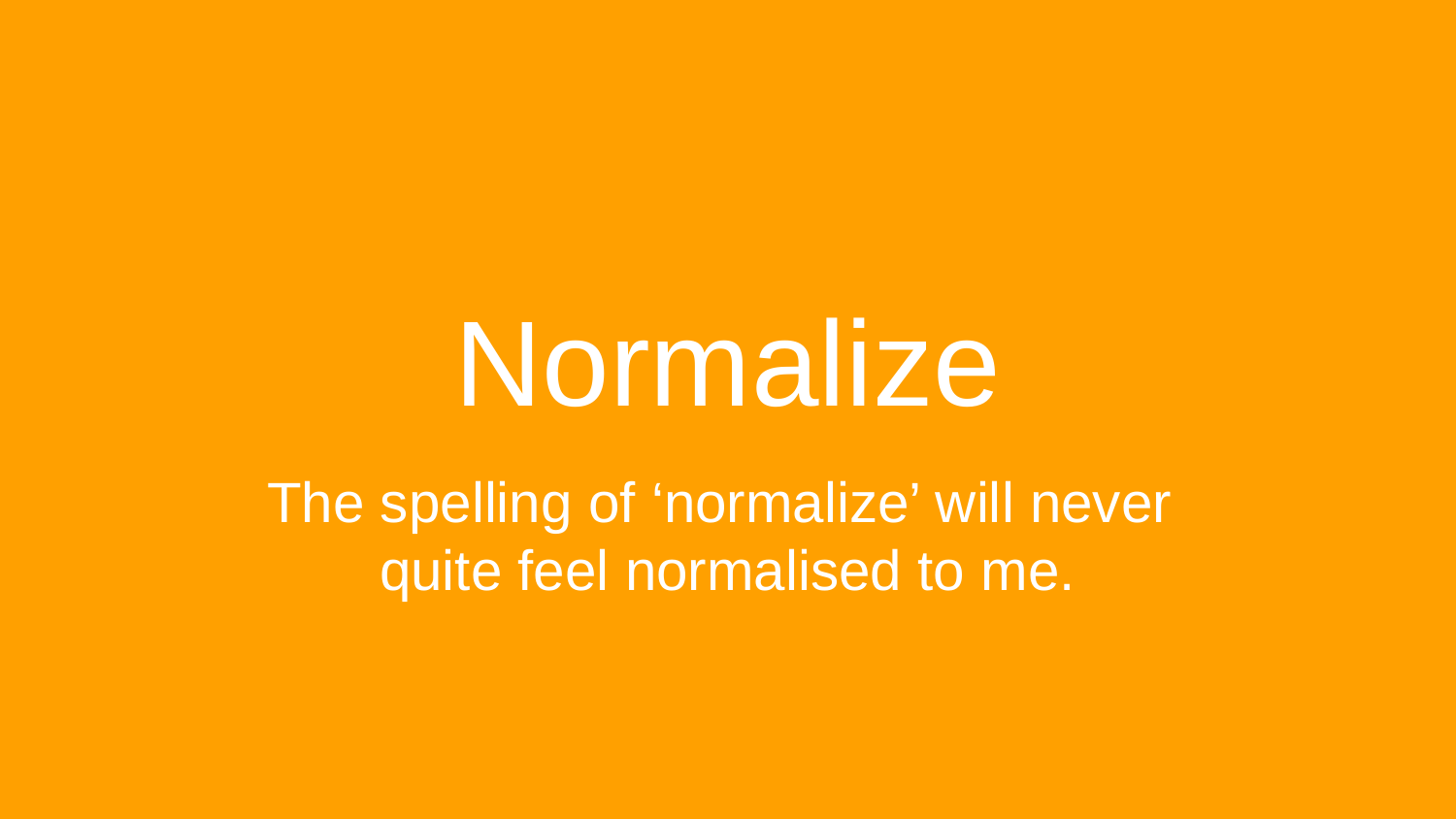

# Normalize
The spelling of ‘normalize’ will never
quite feel normalised to me.